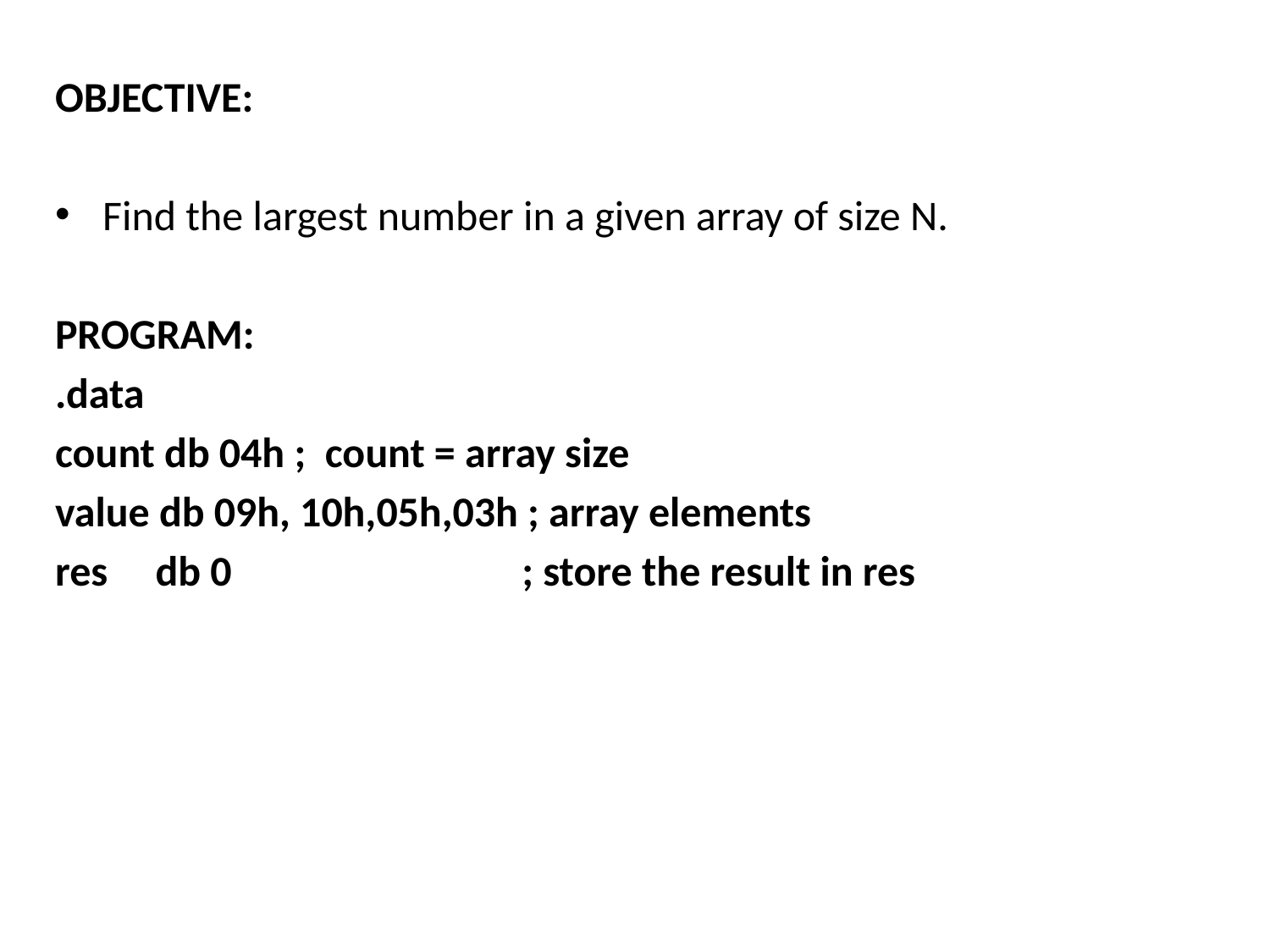

OBJECTIVE:

Find the largest number in a given array of size N.

PROGRAM:
.data
count db 04h ;  count = array size
value db 09h, 10h,05h,03h ; array elements
res     db 0 		         ; store the result in res